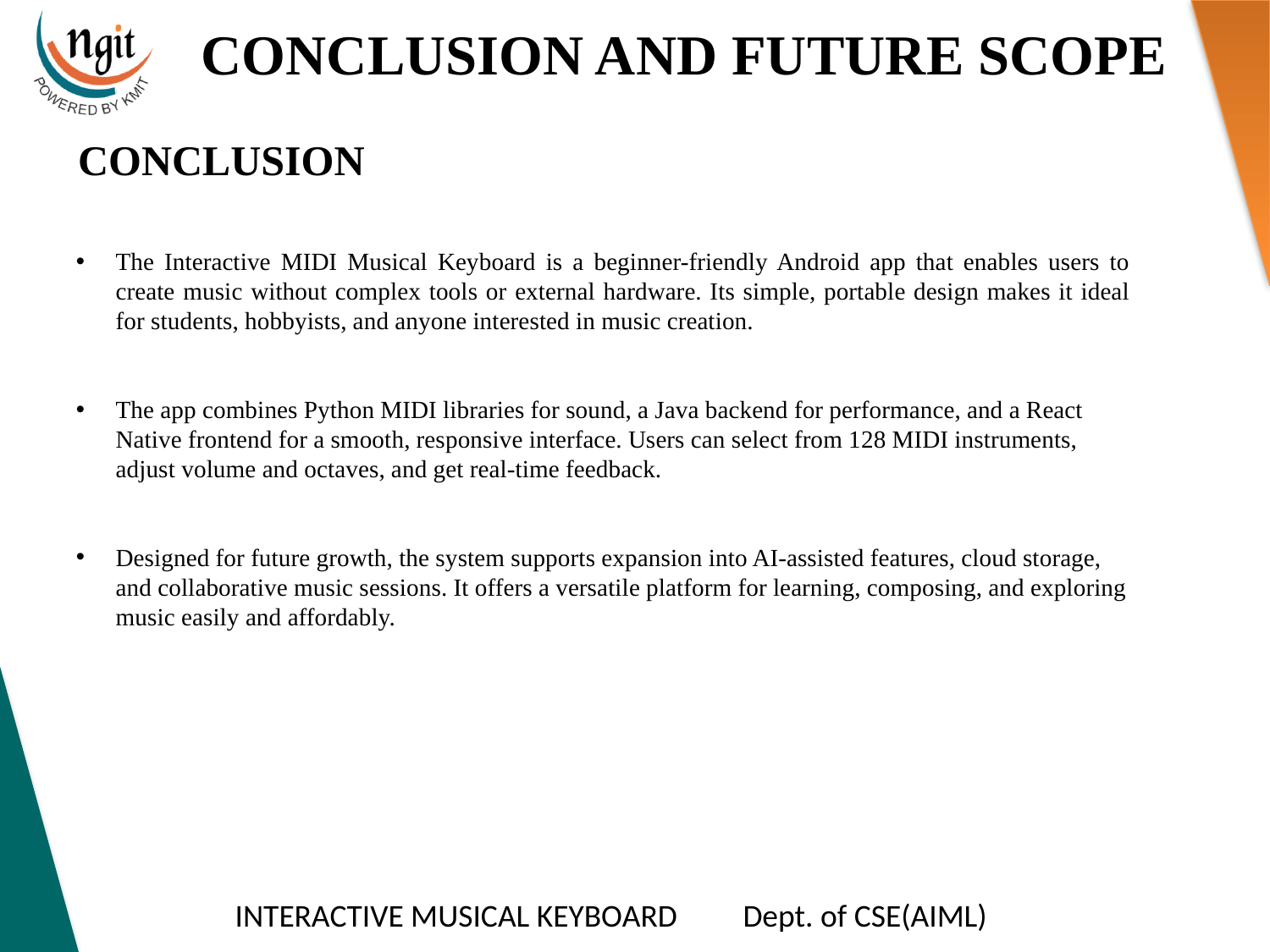

CONCLUSION AND FUTURE SCOPE
CONCLUSION
The Interactive MIDI Musical Keyboard is a beginner-friendly Android app that enables users to create music without complex tools or external hardware. Its simple, portable design makes it ideal for students, hobbyists, and anyone interested in music creation.

The app combines Python MIDI libraries for sound, a Java backend for performance, and a React Native frontend for a smooth, responsive interface. Users can select from 128 MIDI instruments, adjust volume and octaves, and get real-time feedback.

Designed for future growth, the system supports expansion into AI-assisted features, cloud storage, and collaborative music sessions. It offers a versatile platform for learning, composing, and exploring music easily and affordably.